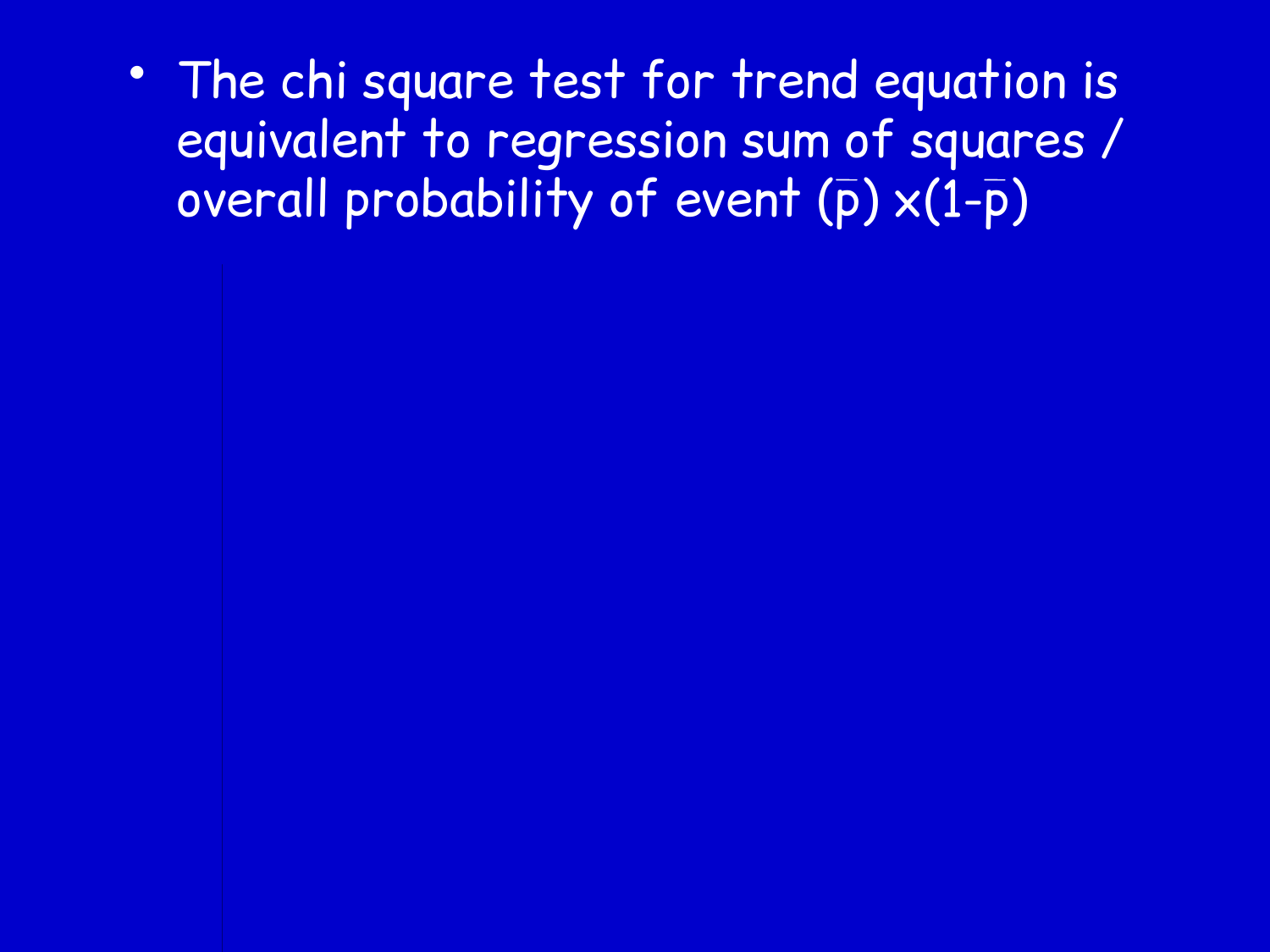

The chi square test for trend equation is equivalent to regression sum of squares / overall probability of event (p) x(1-p)